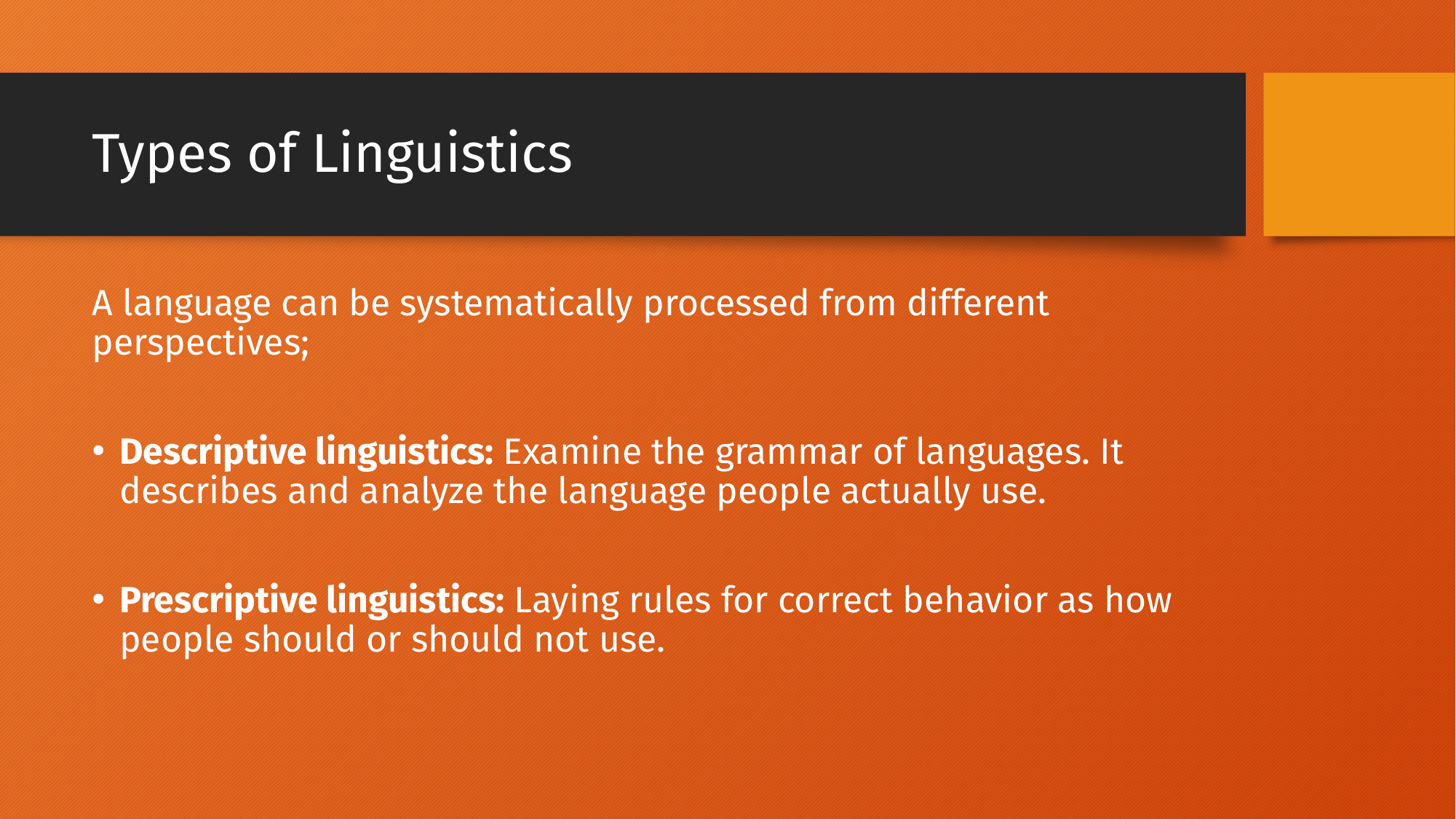

# Types of Linguistics
A language can be systematically processed from different perspectives;

Descriptive linguistics: Examine the grammar of languages. It describes and analyze the language people actually use.

Prescriptive linguistics: Laying rules for correct behavior as how people should or should not use.